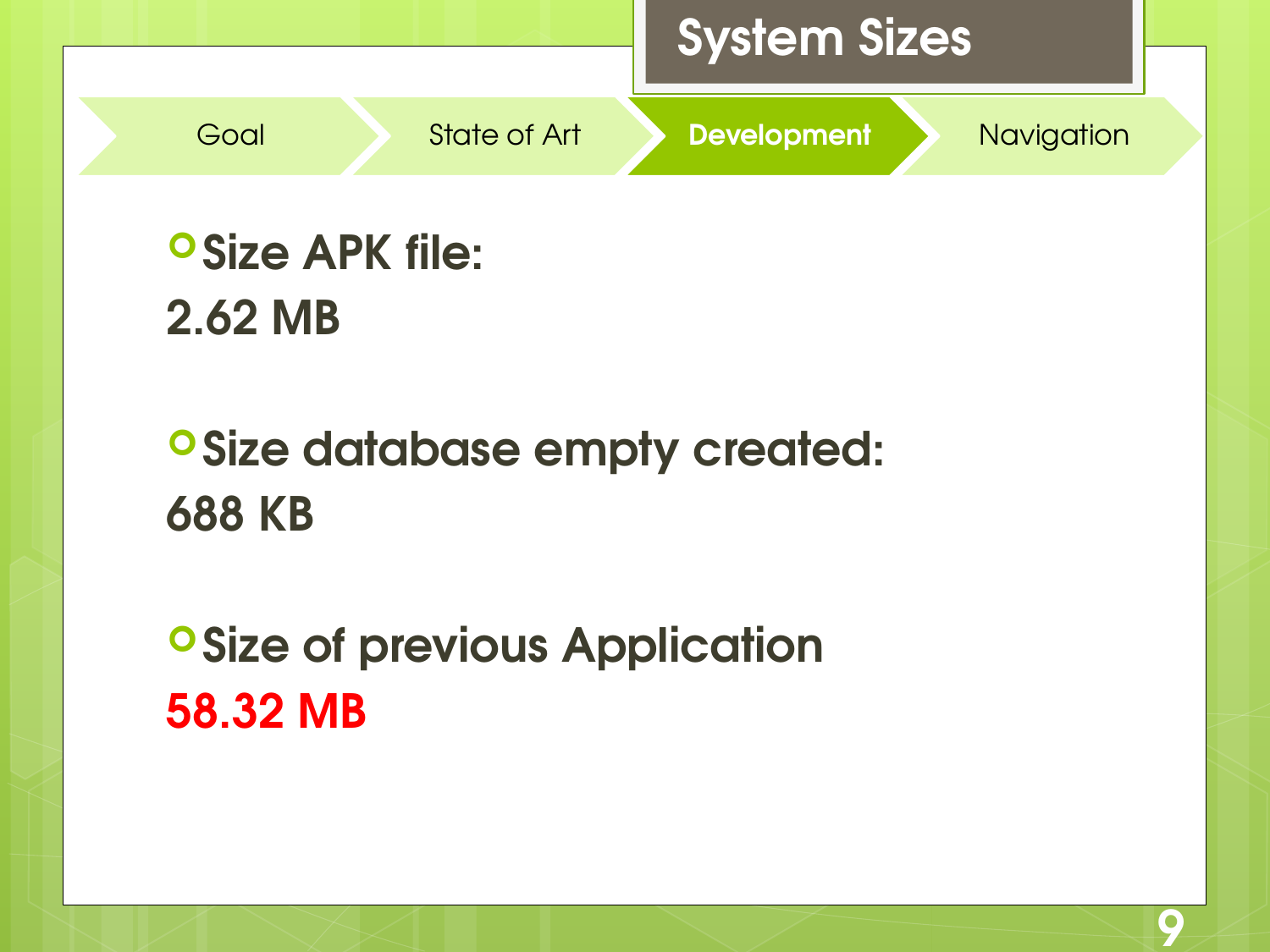

System Sizes
Goal
State of Art
Development
Navigation
Size APK file:
	2.62 MB

Size database empty created:
	688 KB

Size of previous Application
	58.32 MB

9